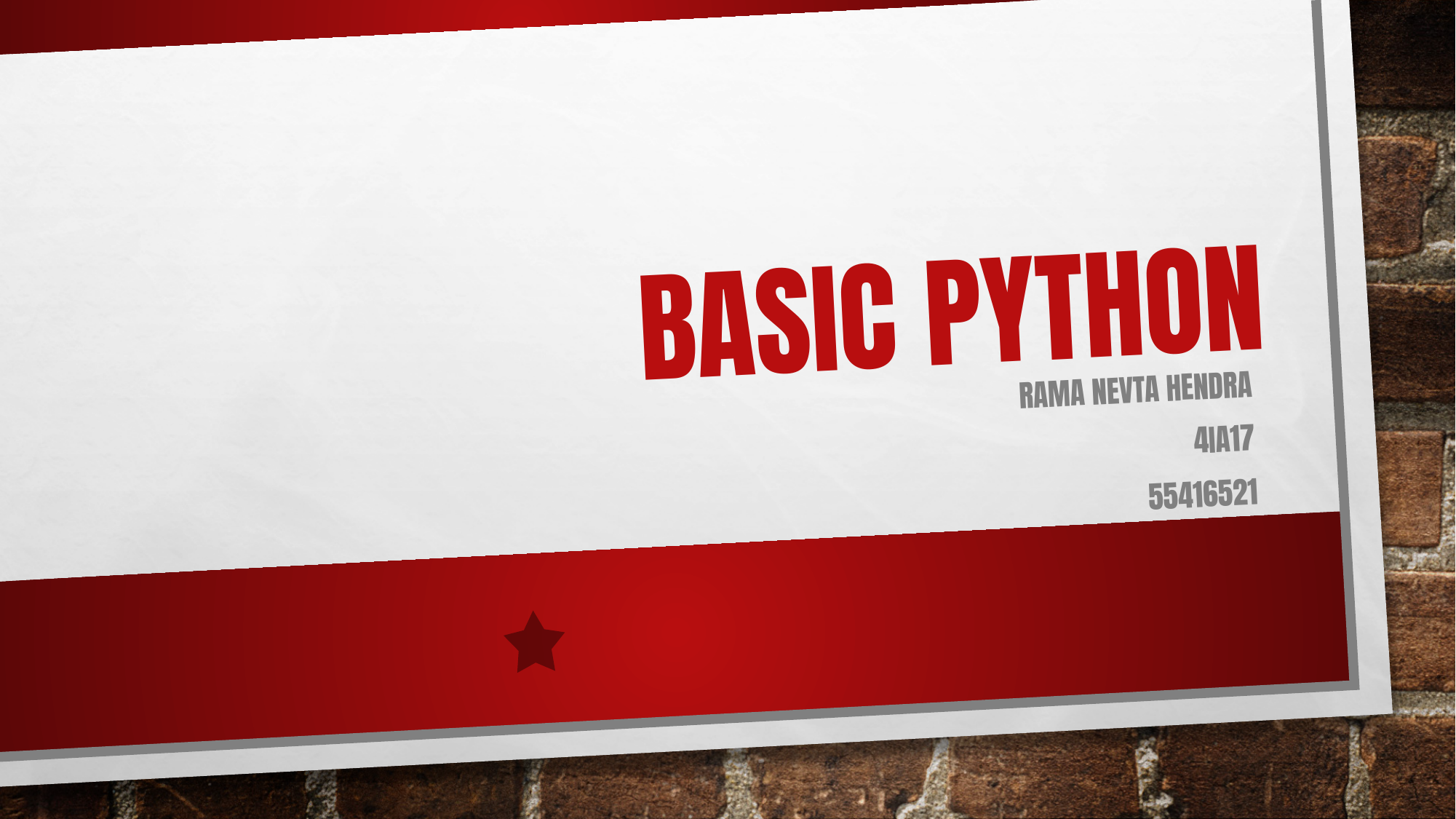

# Basic Python
Rama Nevta Hendra
4IA17
55416521